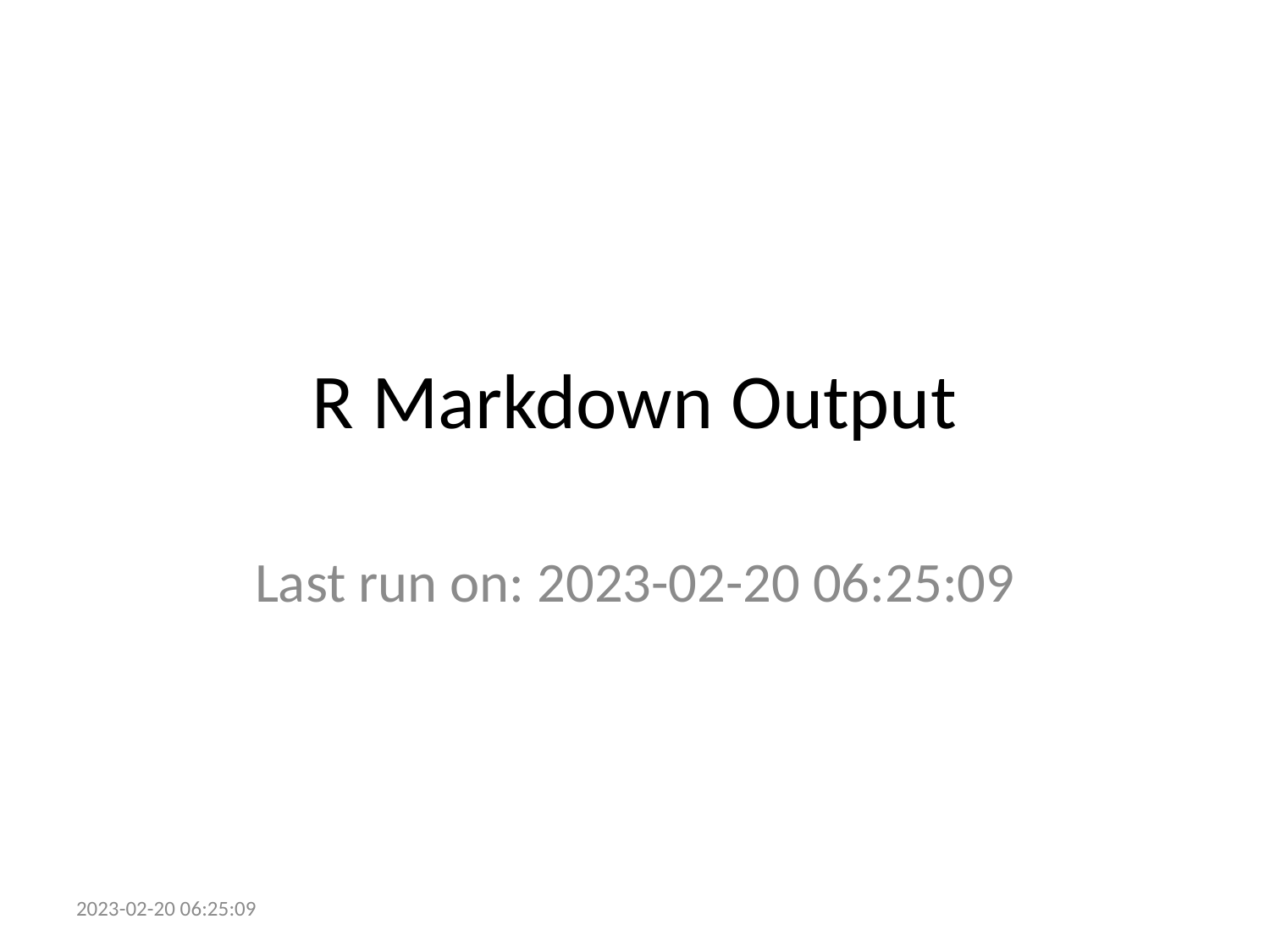

# R Markdown Output
Last run on: 2023-02-20 06:25:09
2023-02-20 06:25:09